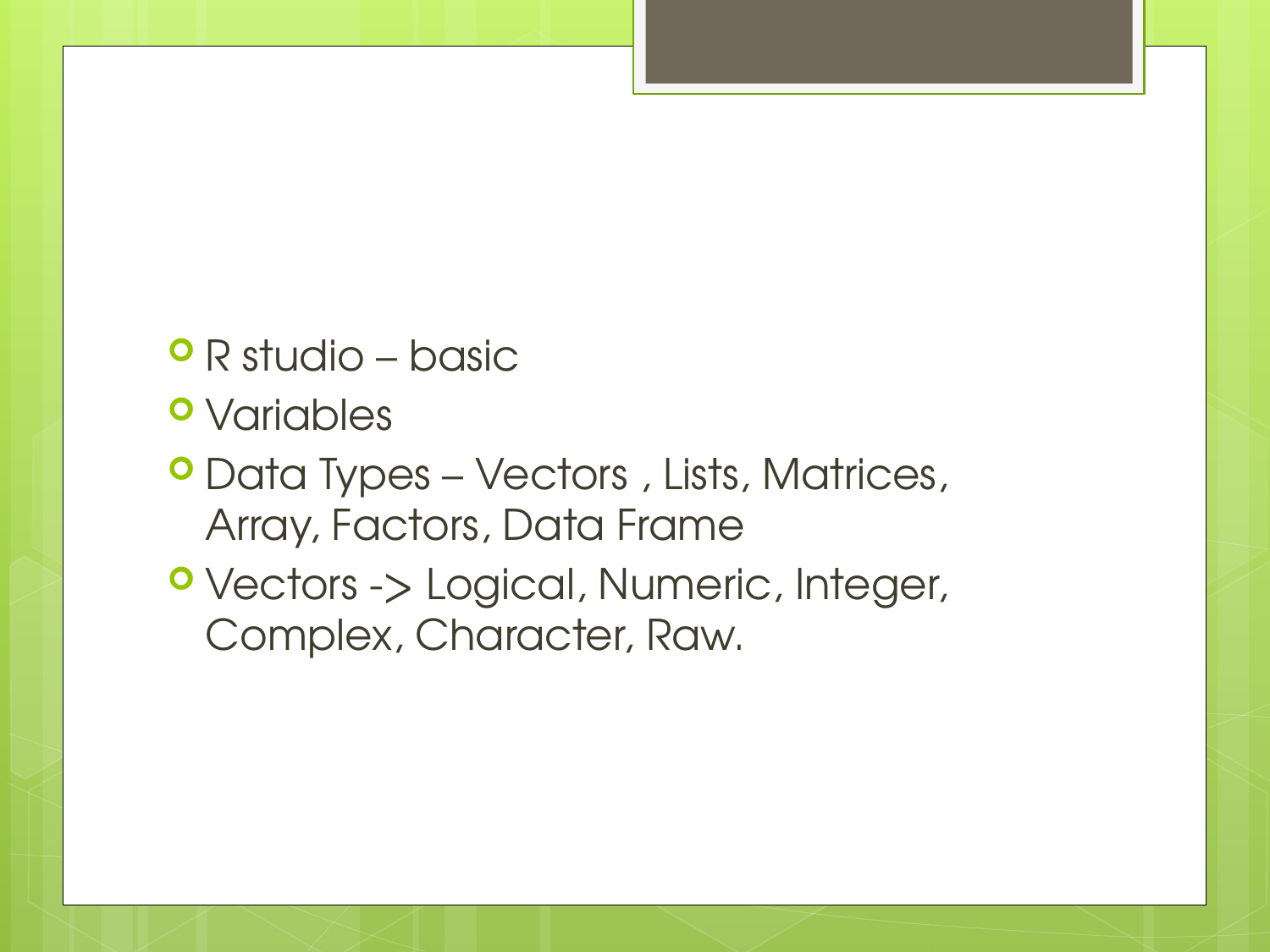

#
R studio – basic
Variables
Data Types – Vectors , Lists, Matrices, Array, Factors, Data Frame
Vectors -> Logical, Numeric, Integer, Complex, Character, Raw.